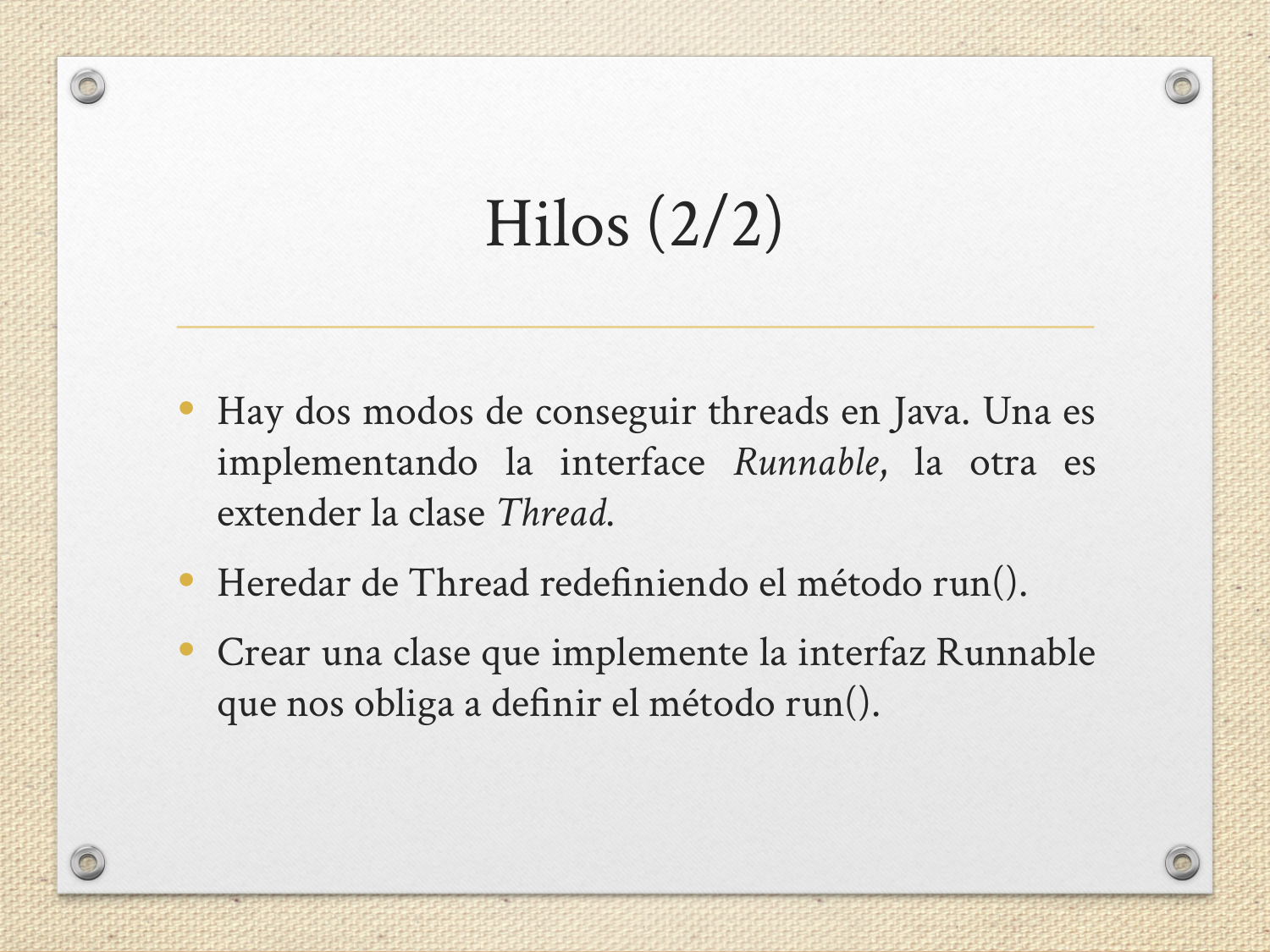

# Hilos (2/2)
Hay dos modos de conseguir threads en Java. Una es implementando la interface Runnable, la otra es extender la clase Thread.
Heredar de Thread redefiniendo el método run().
Crear una clase que implemente la interfaz Runnable que nos obliga a definir el método run().